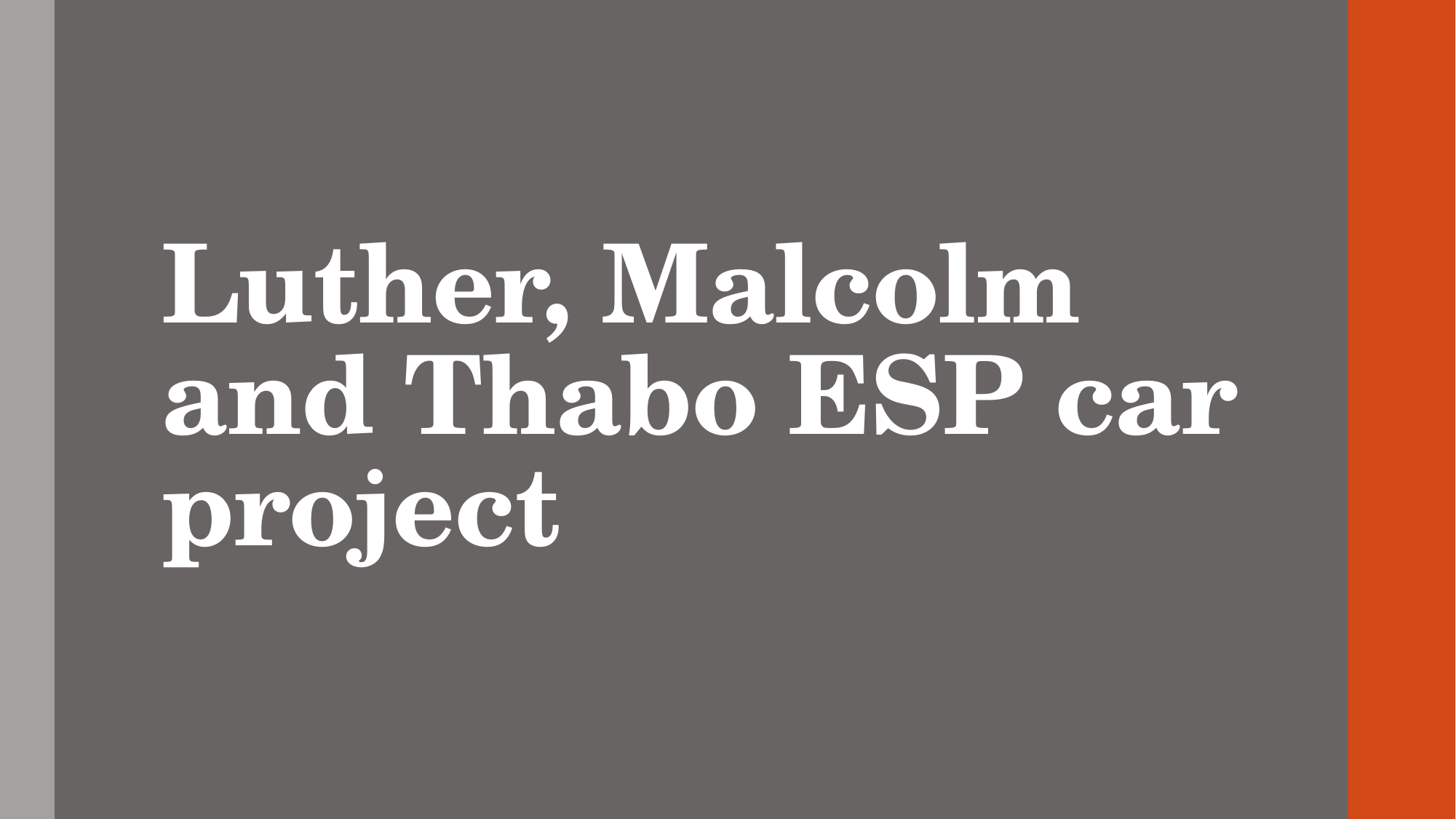

# Luther, Malcolm and Thabo ESP car project